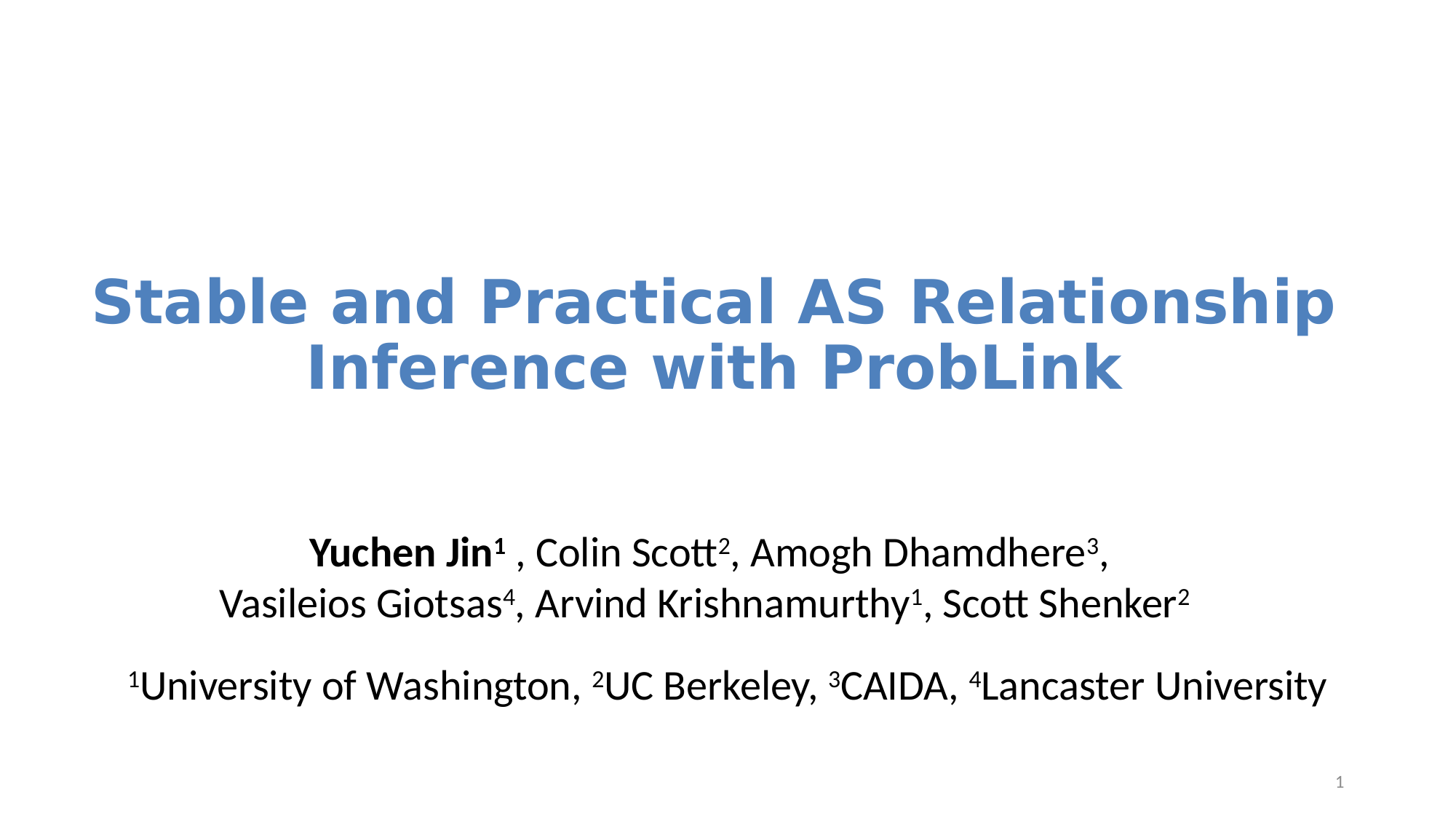

# Stable and Practical AS Relationship Inference with ProbLink

Yuchen Jin1 , Colin Scott2, Amogh Dhamdhere3,
Vasileios Giotsas4, Arvind Krishnamurthy1, Scott Shenker2
1University of Washington, 2UC Berkeley, 3CAIDA, 4Lancaster University
1